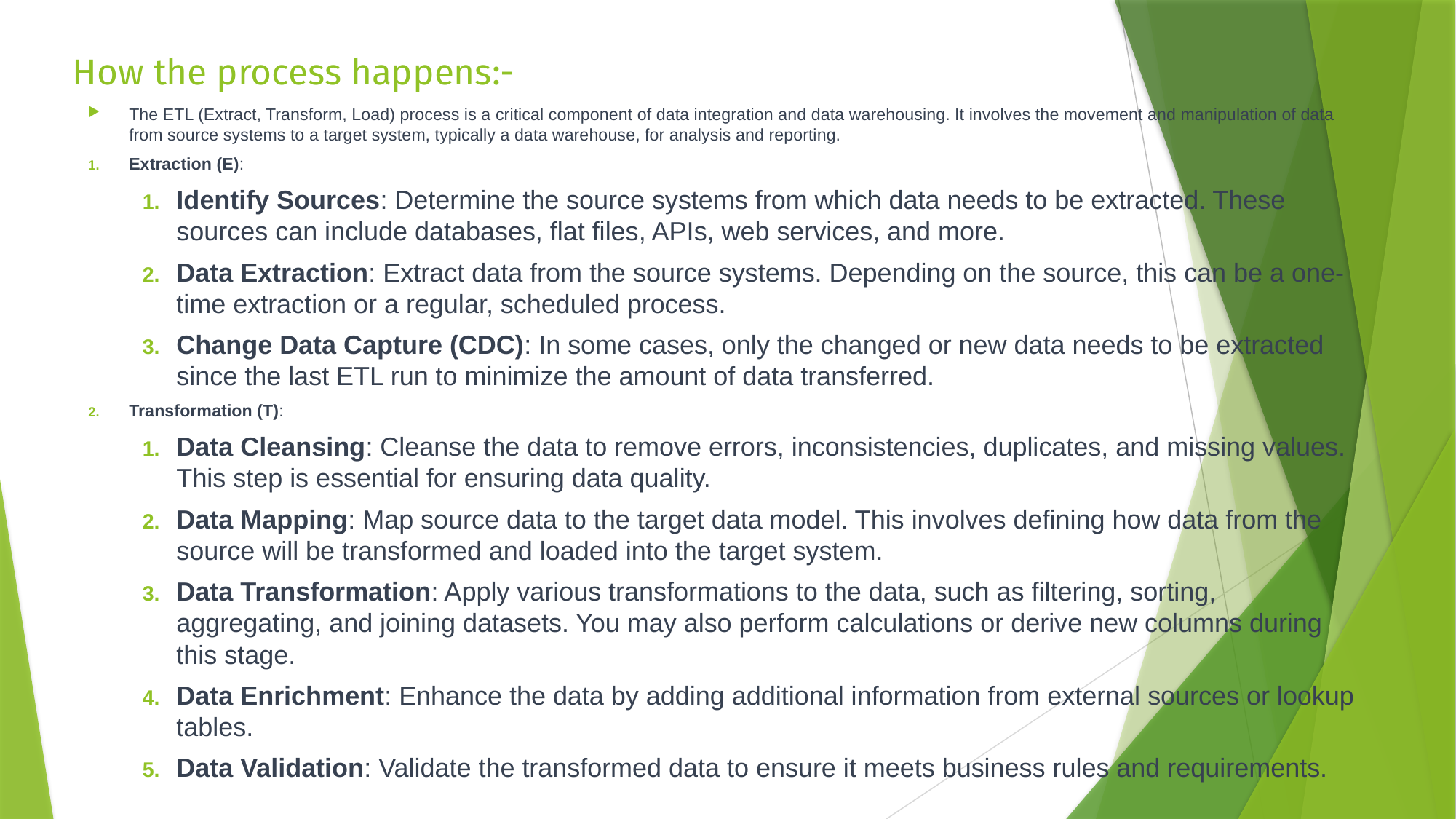

# How the process happens:-
The ETL (Extract, Transform, Load) process is a critical component of data integration and data warehousing. It involves the movement and manipulation of data from source systems to a target system, typically a data warehouse, for analysis and reporting.
Extraction (E):
Identify Sources: Determine the source systems from which data needs to be extracted. These sources can include databases, flat files, APIs, web services, and more.
Data Extraction: Extract data from the source systems. Depending on the source, this can be a one-time extraction or a regular, scheduled process.
Change Data Capture (CDC): In some cases, only the changed or new data needs to be extracted since the last ETL run to minimize the amount of data transferred.
Transformation (T):
Data Cleansing: Cleanse the data to remove errors, inconsistencies, duplicates, and missing values. This step is essential for ensuring data quality.
Data Mapping: Map source data to the target data model. This involves defining how data from the source will be transformed and loaded into the target system.
Data Transformation: Apply various transformations to the data, such as filtering, sorting, aggregating, and joining datasets. You may also perform calculations or derive new columns during this stage.
Data Enrichment: Enhance the data by adding additional information from external sources or lookup tables.
Data Validation: Validate the transformed data to ensure it meets business rules and requirements.